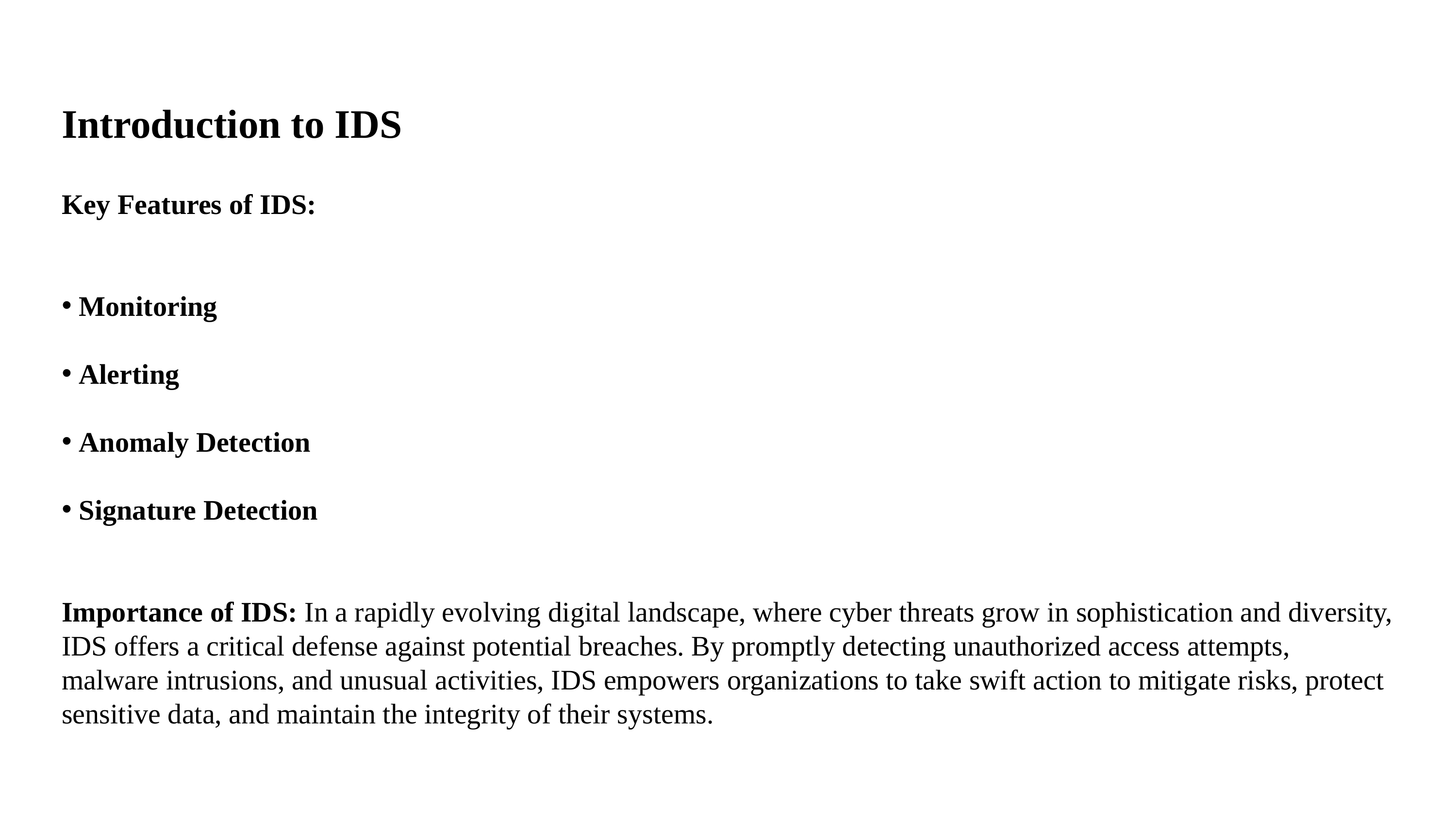

Introduction to IDS

Key Features of IDS:

Monitoring
Alerting
Anomaly Detection
Signature Detection

Importance of IDS: In a rapidly evolving digital landscape, where cyber threats grow in sophistication and diversity, IDS offers a critical defense against potential breaches. By promptly detecting unauthorized access attempts, malware intrusions, and unusual activities, IDS empowers organizations to take swift action to mitigate risks, protect sensitive data, and maintain the integrity of their systems.